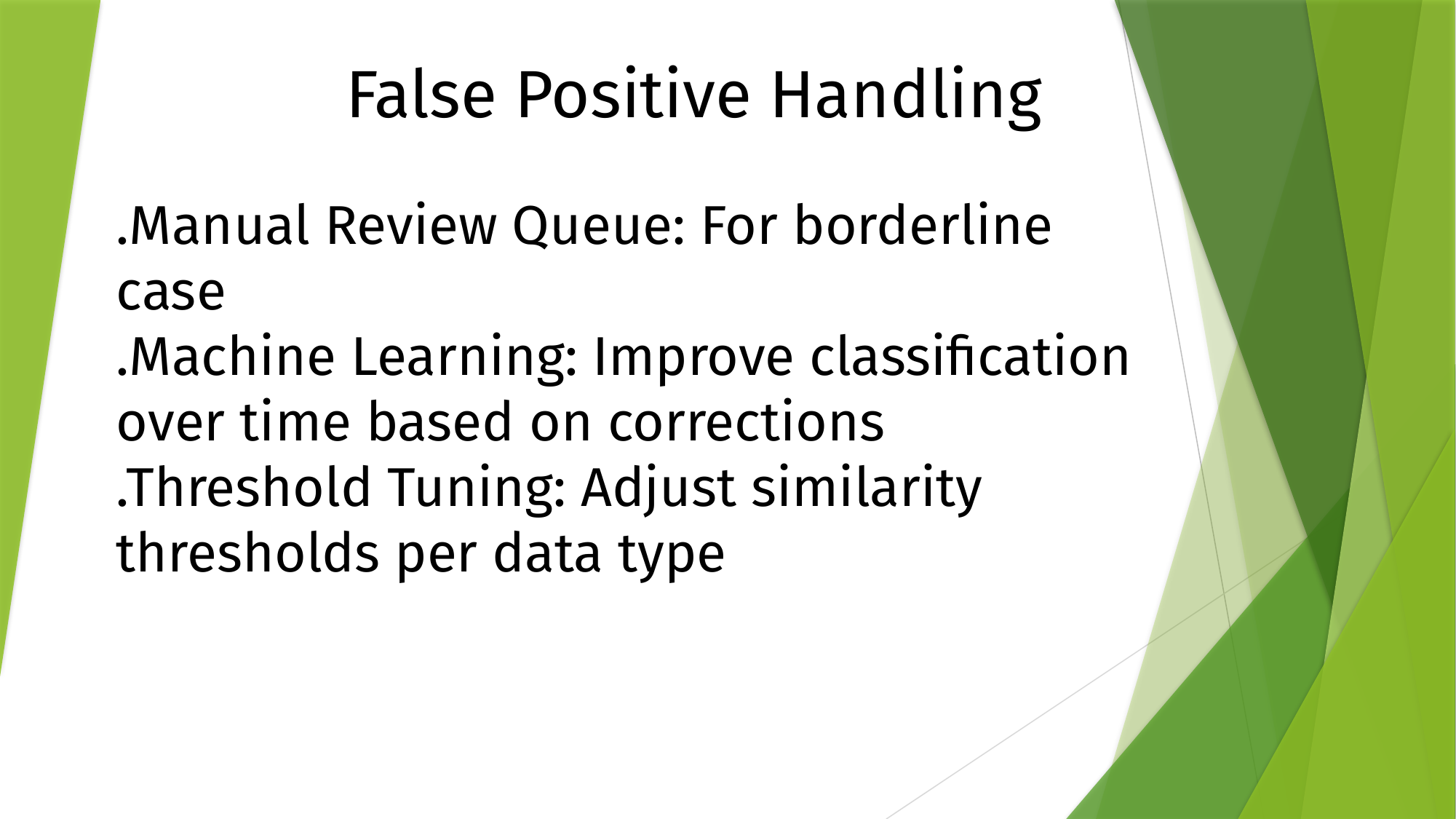

False Positive Handling

.Manual Review Queue: For borderline case
.Machine Learning: Improve classification over time based on corrections
.Threshold Tuning: Adjust similarity thresholds per data type